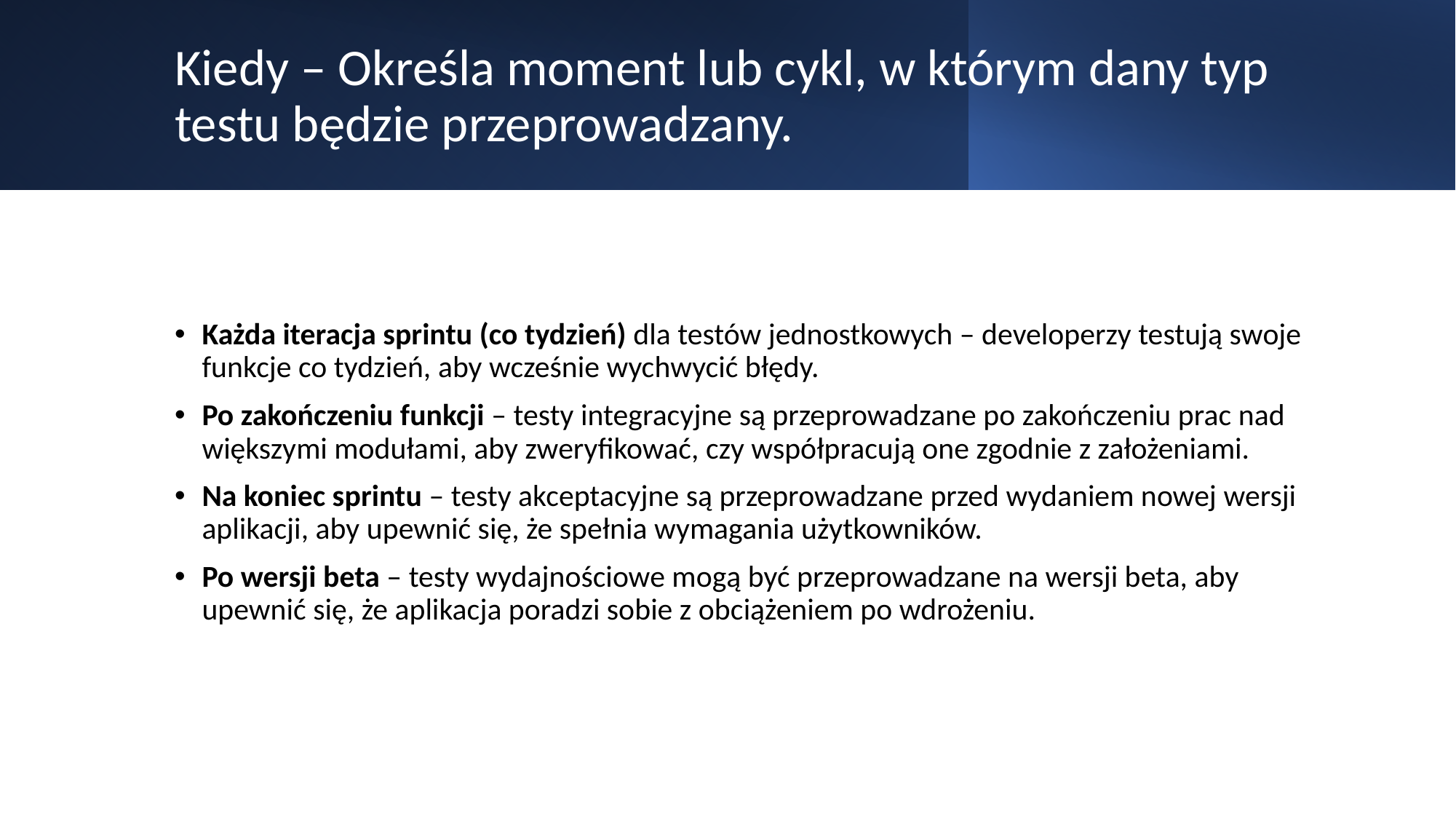

# Kiedy – Określa moment lub cykl, w którym dany typ testu będzie przeprowadzany.
Każda iteracja sprintu (co tydzień) dla testów jednostkowych – developerzy testują swoje funkcje co tydzień, aby wcześnie wychwycić błędy.
Po zakończeniu funkcji – testy integracyjne są przeprowadzane po zakończeniu prac nad większymi modułami, aby zweryfikować, czy współpracują one zgodnie z założeniami.
Na koniec sprintu – testy akceptacyjne są przeprowadzane przed wydaniem nowej wersji aplikacji, aby upewnić się, że spełnia wymagania użytkowników.
Po wersji beta – testy wydajnościowe mogą być przeprowadzane na wersji beta, aby upewnić się, że aplikacja poradzi sobie z obciążeniem po wdrożeniu.